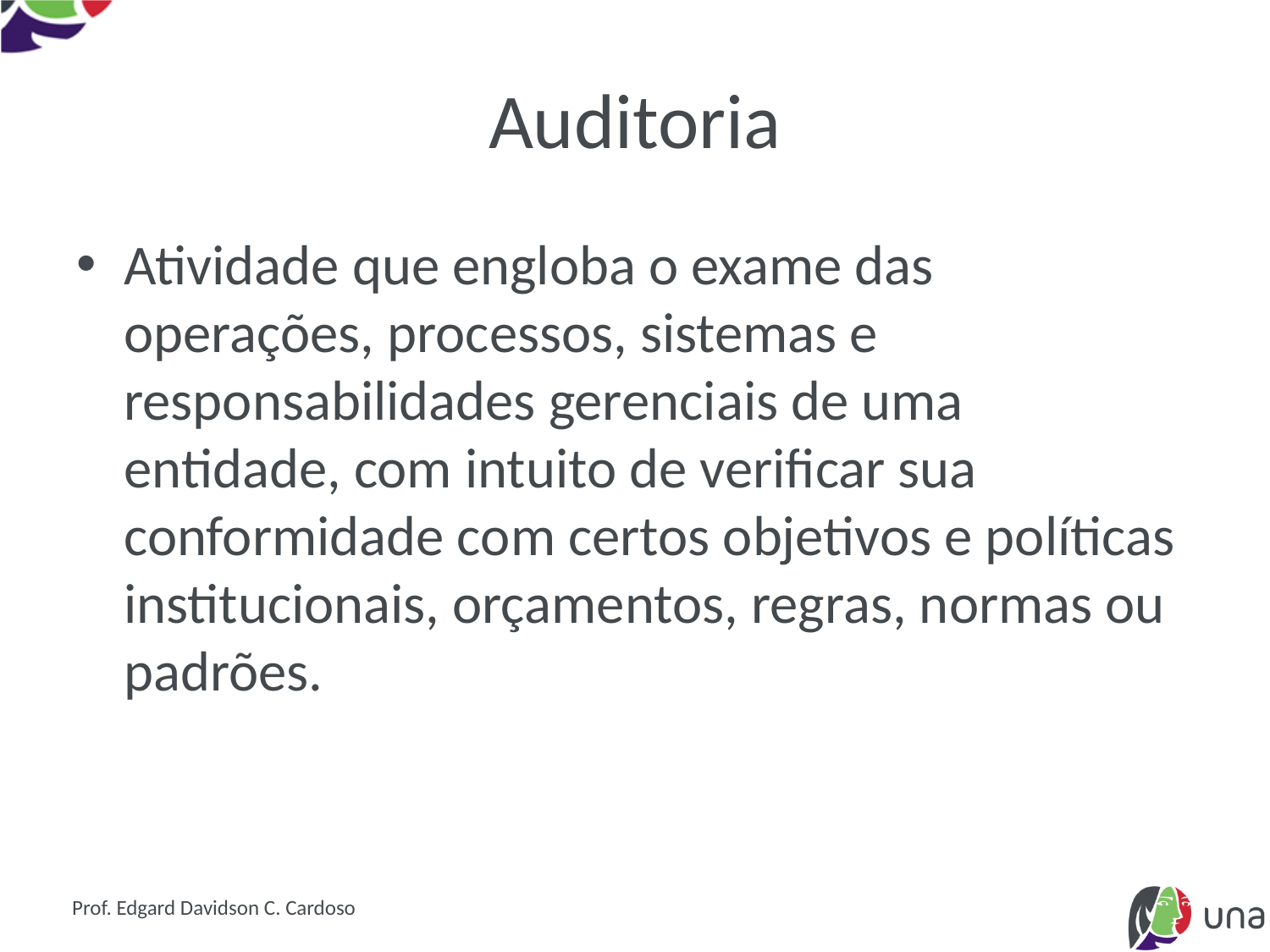

# Auditoria
Atividade que engloba o exame das operações, processos, sistemas e responsabilidades gerenciais de uma entidade, com intuito de verificar sua conformidade com certos objetivos e políticas institucionais, orçamentos, regras, normas ou padrões.